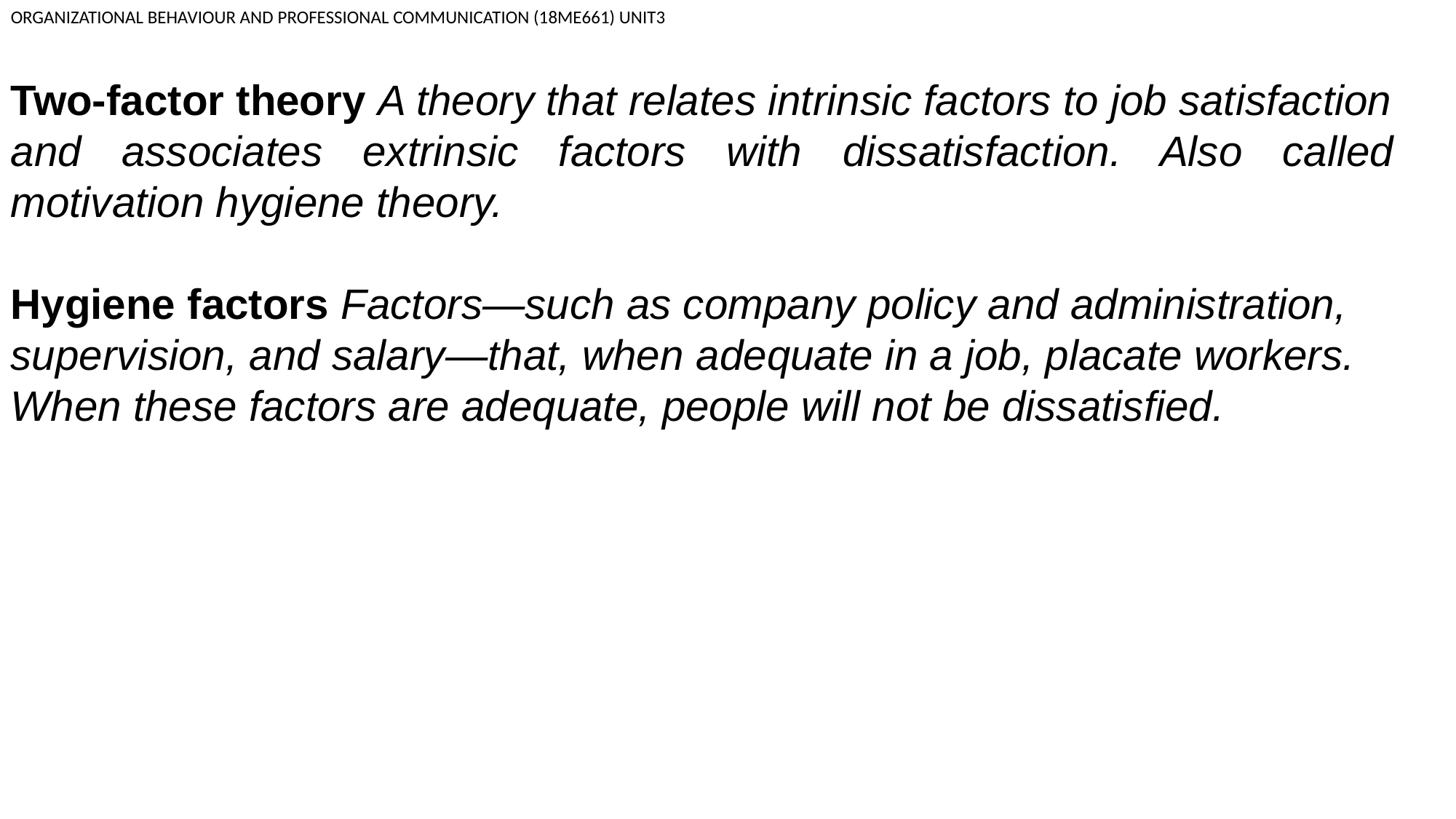

ORGANIZATIONAL BEHAVIOUR AND PROFESSIONAL COMMUNICATION (18ME661) UNIT3
Two-factor theory A theory that relates intrinsic factors to job satisfaction
and associates extrinsic factors with dissatisfaction. Also called motivation hygiene theory.

Hygiene factors Factors—such as company policy and administration,
supervision, and salary—that, when adequate in a job, placate workers.
When these factors are adequate, people will not be dissatisfied.